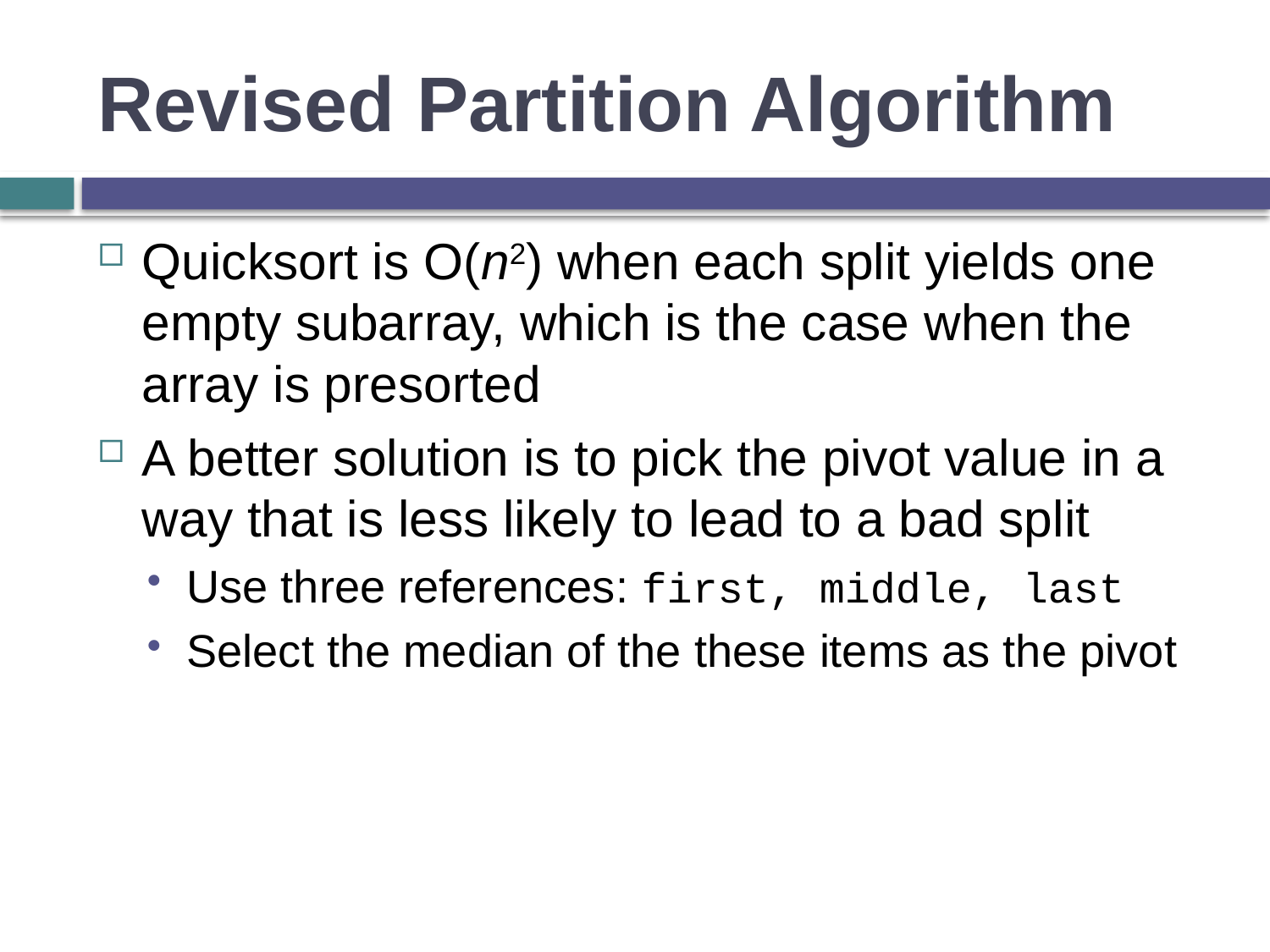

# Revised Partition Algorithm
Quicksort is O(n2) when each split yields one empty subarray, which is the case when the array is presorted
A better solution is to pick the pivot value in a way that is less likely to lead to a bad split
Use three references: first, middle, last
Select the median of the these items as the pivot